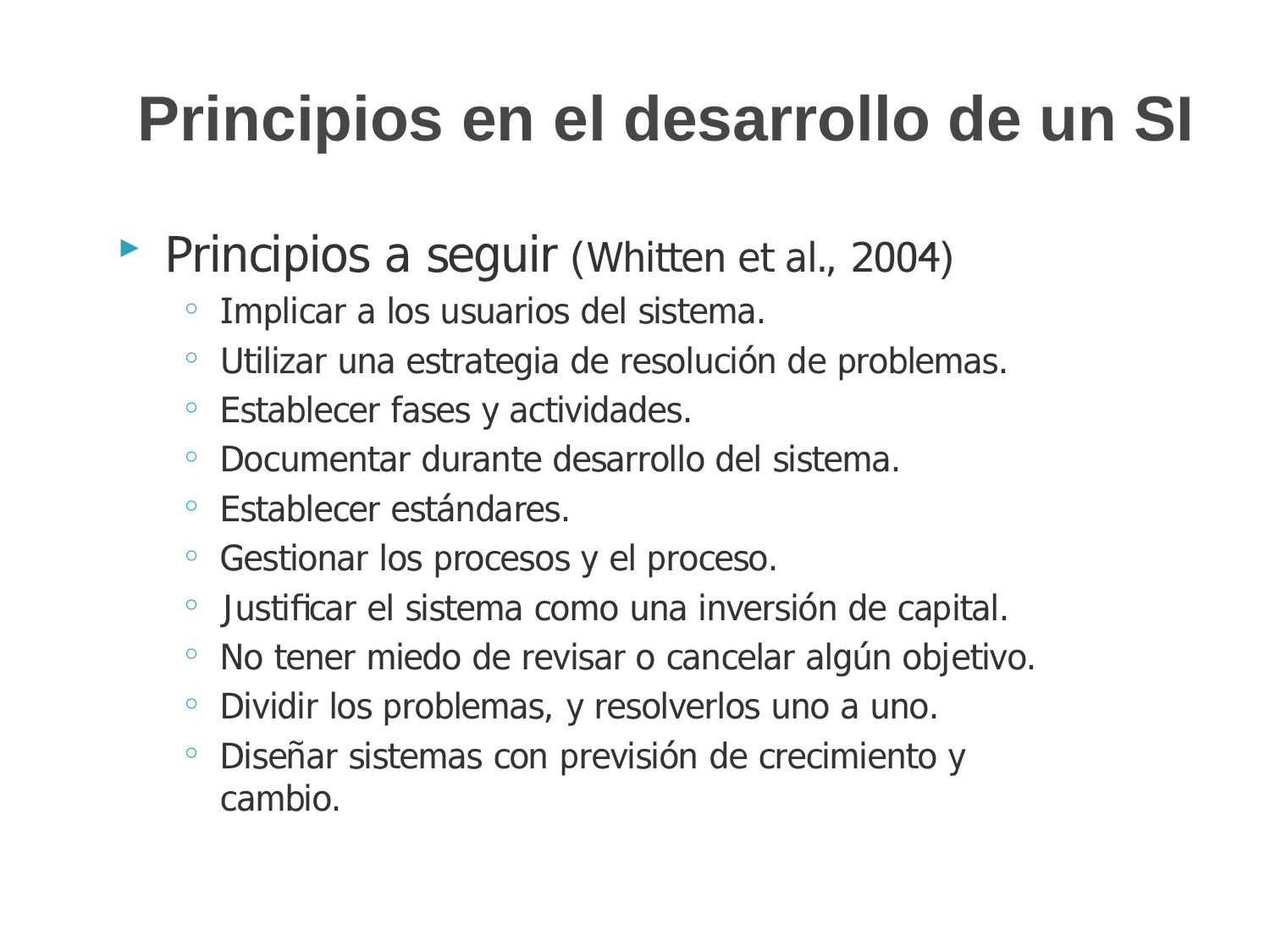

# Principios en el desarrollo de un SI
Principios a seguir (Whitten et al., 2004)
Implicar a los usuarios del sistema.
Utilizar una estrategia de resolución de problemas.
Establecer fases y actividades.
Documentar durante desarrollo del sistema.
Establecer estándares.
Gestionar los procesos y el proceso.
Justificar el sistema como una inversión de capital.
No tener miedo de revisar o cancelar algún objetivo.
Dividir los problemas, y resolverlos uno a uno.
Diseñar sistemas con previsión de crecimiento y cambio.